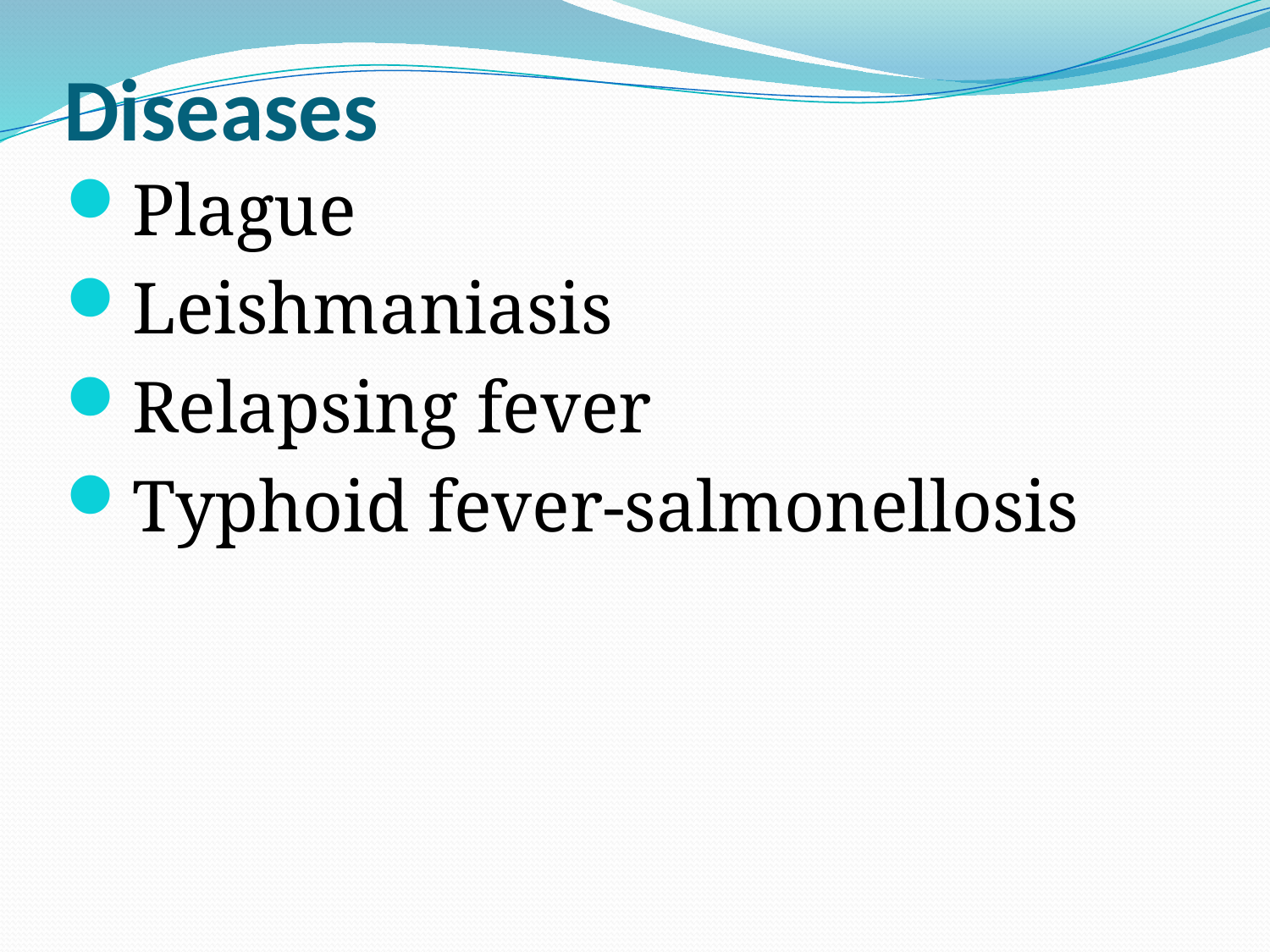

# Diseases
Plague
Leishmaniasis
Relapsing fever
Typhoid fever-salmonellosis